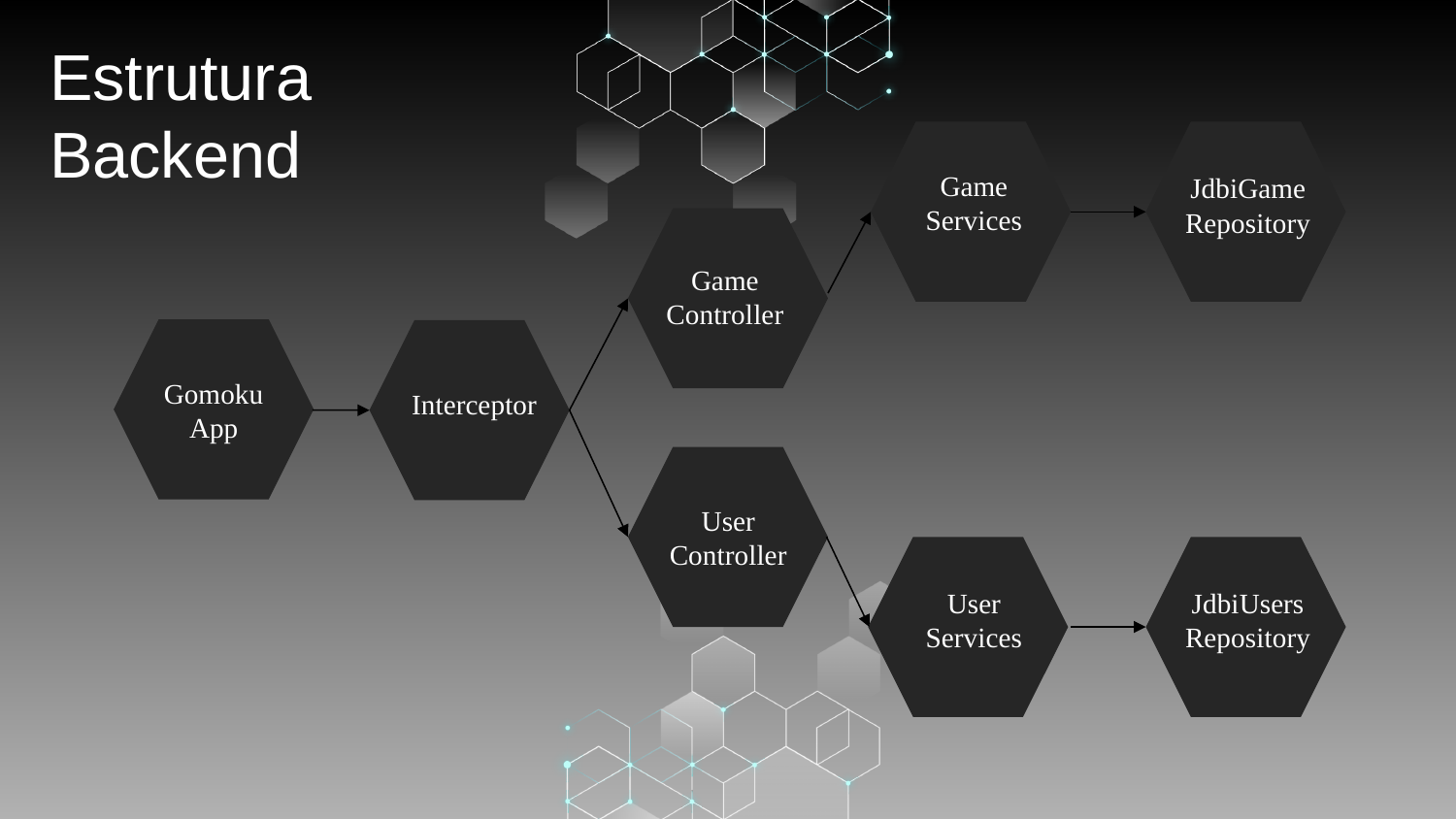

Estrutura Backend

Game
Services

JdbiGame
Repository

Game
Controller
GomokuApp

Interceptor

User
Controller

User
Services

JdbiUsers
Repository